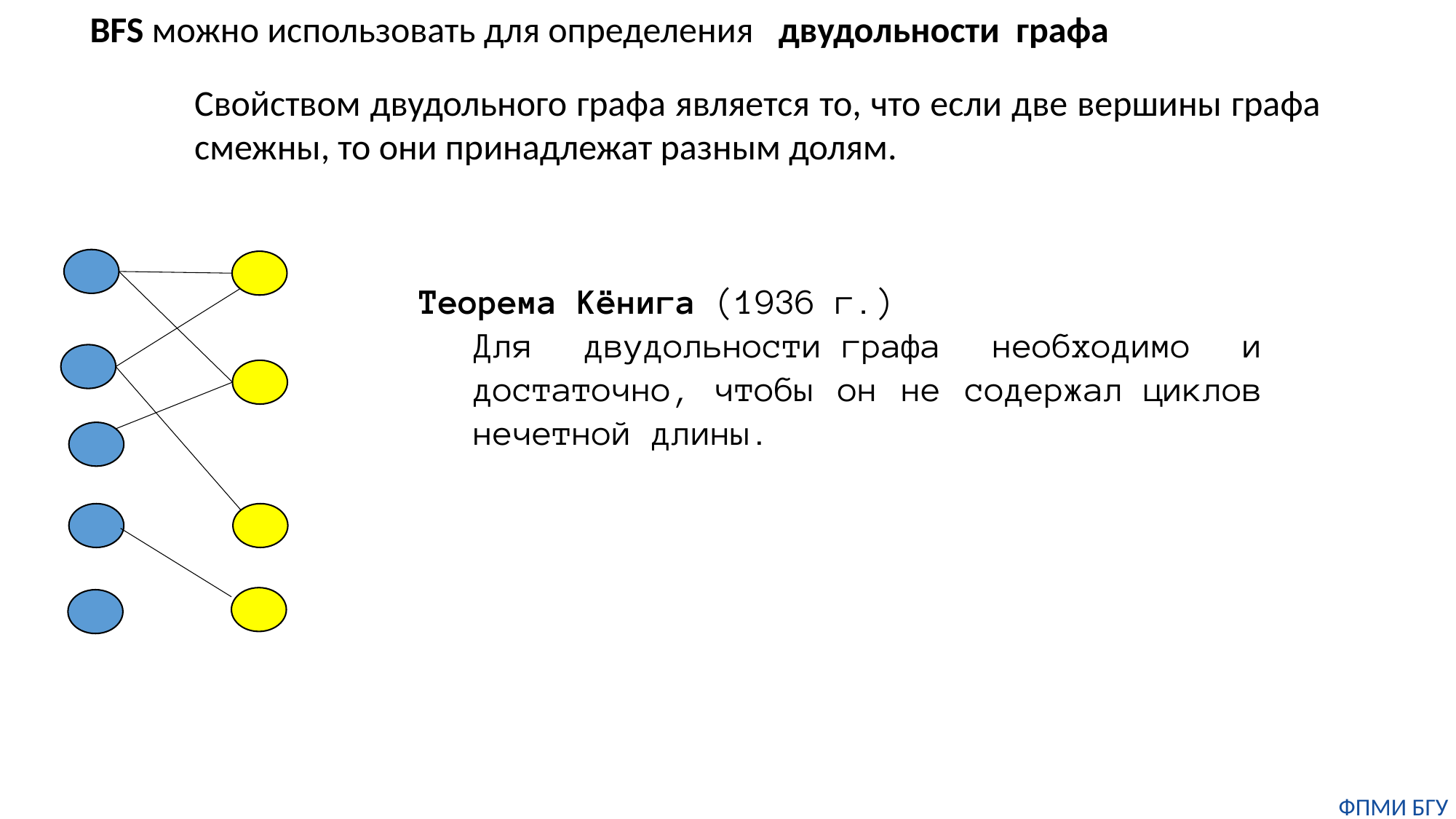

BFS можно использовать для определения   двудольности  графа
Свойством двудольного графа является то, что если две вершины графа смежны, то они принадлежат разным долям.

Теорема Кёнига (1936 г.)
Для двудольности графа необходимо и достаточно, чтобы он не содержал циклов нечетной длины.
ФПМИ БГУ